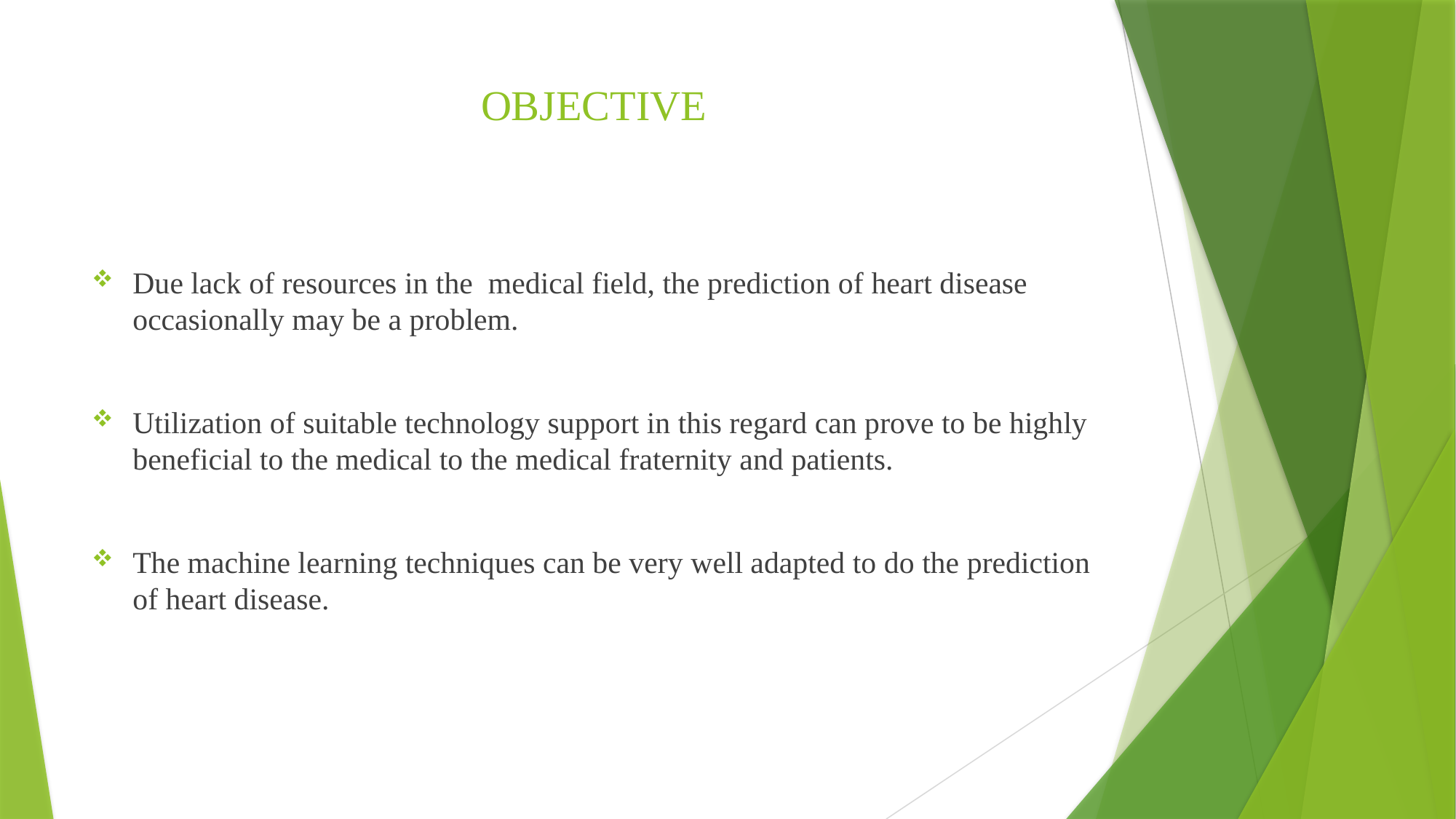

# OBJECTIVE
Due lack of resources in the  medical field, the prediction of heart disease occasionally may be a problem.

Utilization of suitable technology support in this regard can prove to be highly beneficial to the medical to the medical fraternity and patients.

The machine learning techniques can be very well adapted to do the prediction of heart disease.